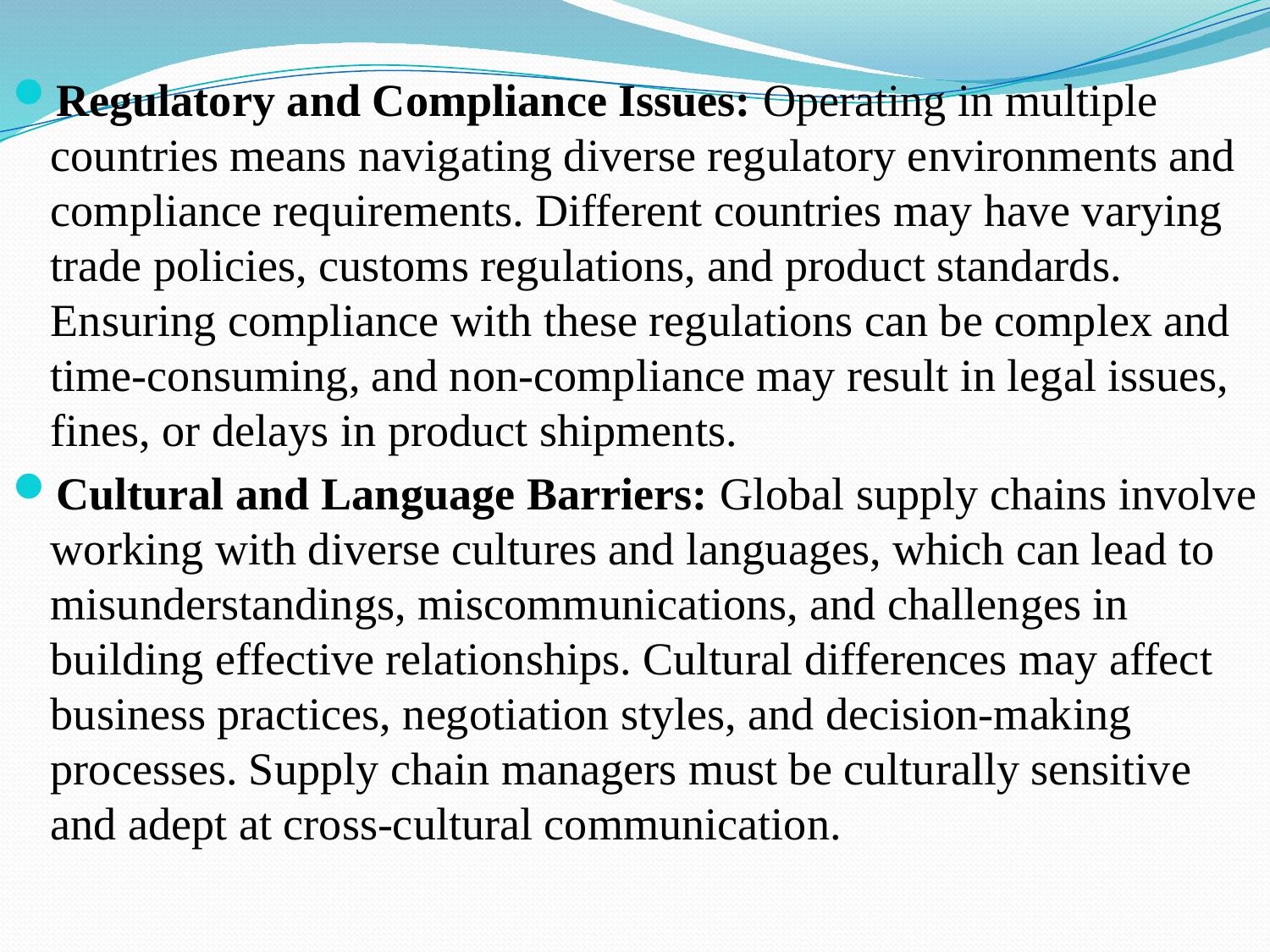

Regulatory and Compliance Issues: Operating in multiple countries means navigating diverse regulatory environments and compliance requirements. Different countries may have varying trade policies, customs regulations, and product standards. Ensuring compliance with these regulations can be complex and time-consuming, and non-compliance may result in legal issues, fines, or delays in product shipments.
Cultural and Language Barriers: Global supply chains involve working with diverse cultures and languages, which can lead to misunderstandings, miscommunications, and challenges in building effective relationships. Cultural differences may affect business practices, negotiation styles, and decision-making processes. Supply chain managers must be culturally sensitive and adept at cross-cultural communication.